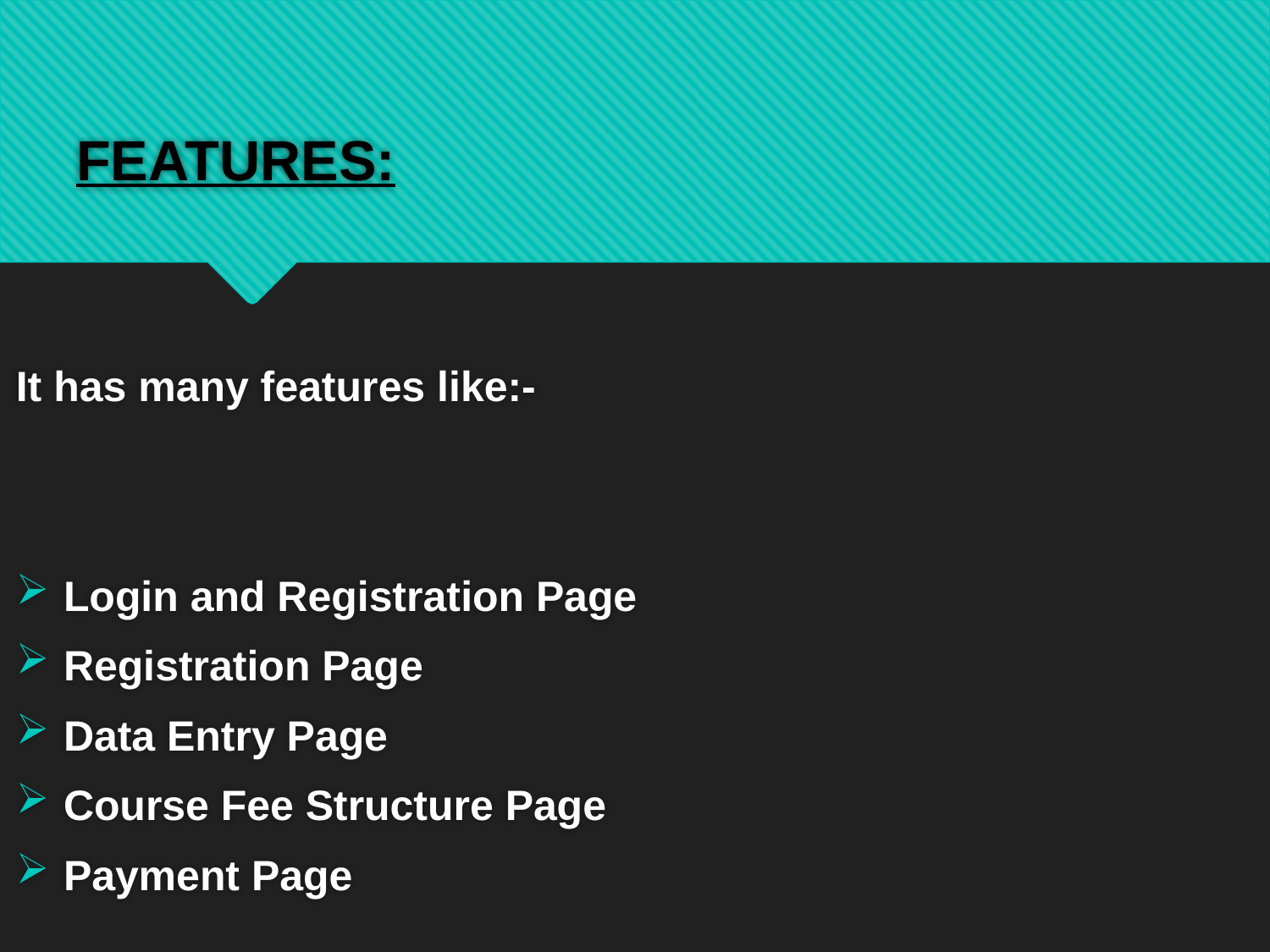

# FEATURES:
It has many features like:-

Login and Registration Page
Registration Page
Data Entry Page
Course Fee Structure Page
Payment Page